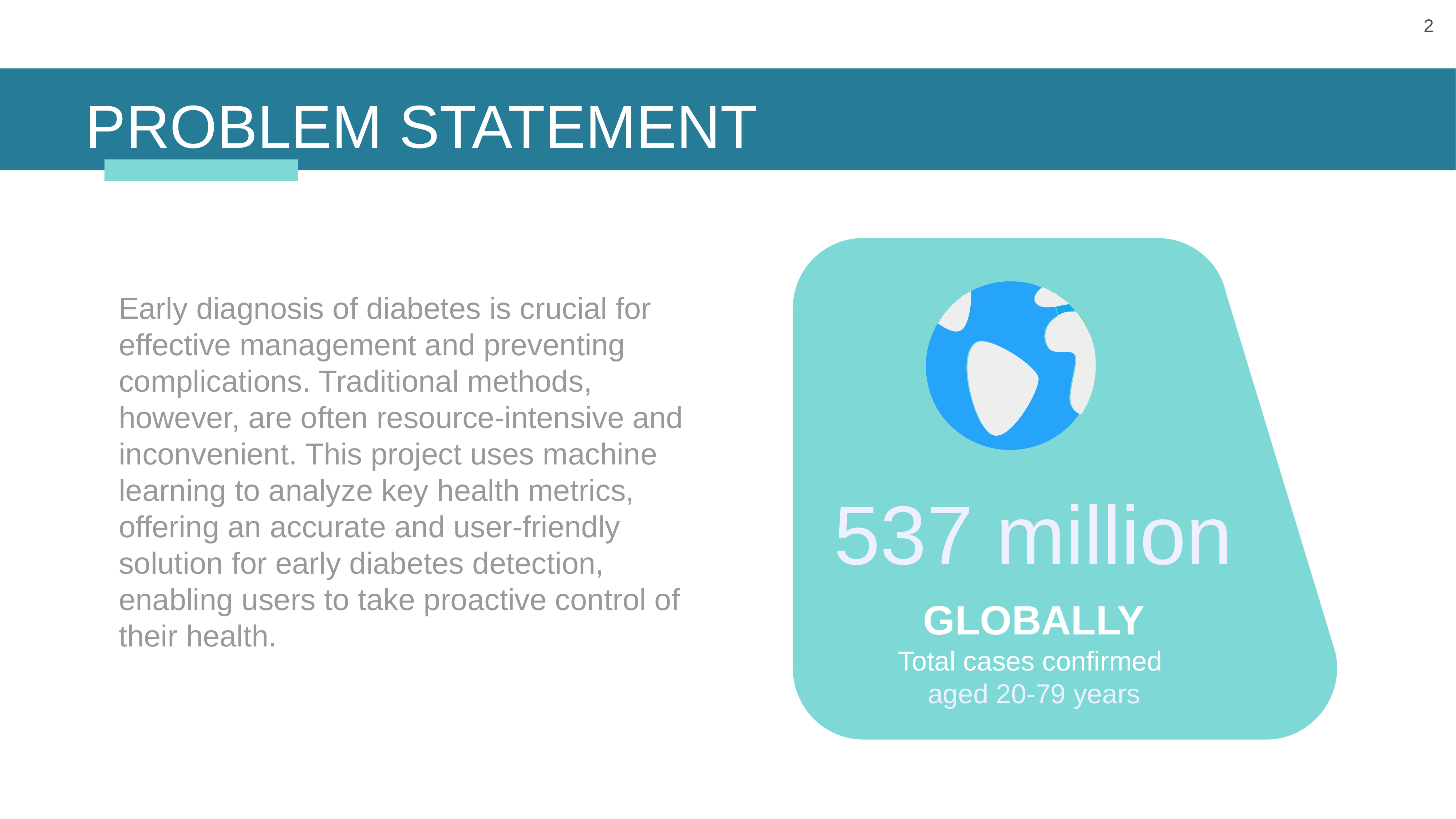

PROBLEM STATEMENT

537 million
GLOBALLY
Total cases confirmed
aged 20-79 years
Early diagnosis of diabetes is crucial for effective management and preventing complications. Traditional methods, however, are often resource-intensive and inconvenient. This project uses machine learning to analyze key health metrics, offering an accurate and user-friendly solution for early diabetes detection, enabling users to take proactive control of their health.